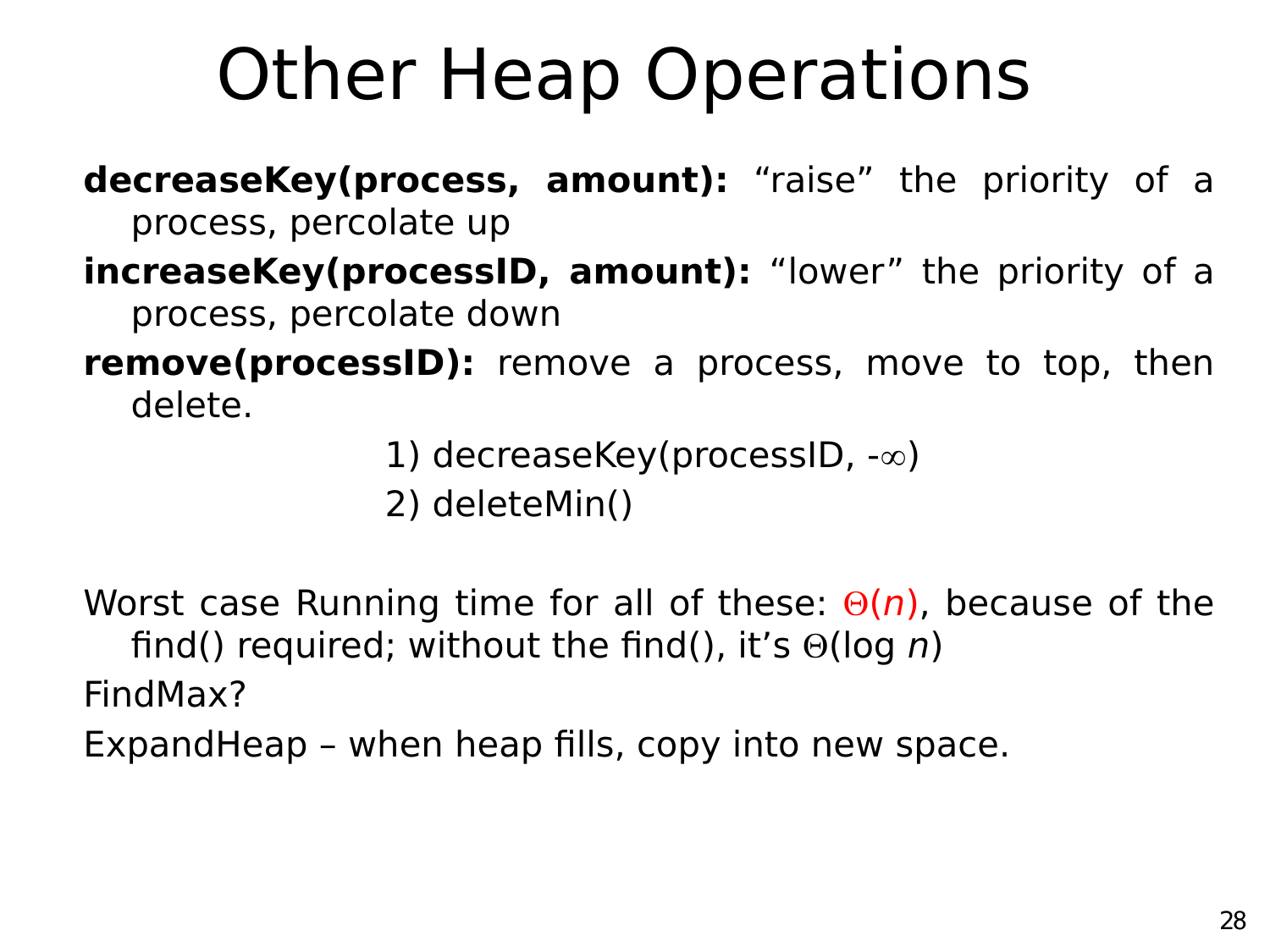

# Other Heap Operations
decreaseKey(process, amount): “raise” the priority of a process, percolate up
increaseKey(processID, amount): “lower” the priority of a process, percolate down
remove(processID): remove a process, move to top, then delete.
			1) decreaseKey(processID, -∞)
			2) deleteMin()

Worst case Running time for all of these: Θ(n), because of the find() required; without the find(), it’s Θ(log n)
FindMax?
ExpandHeap – when heap fills, copy into new space.